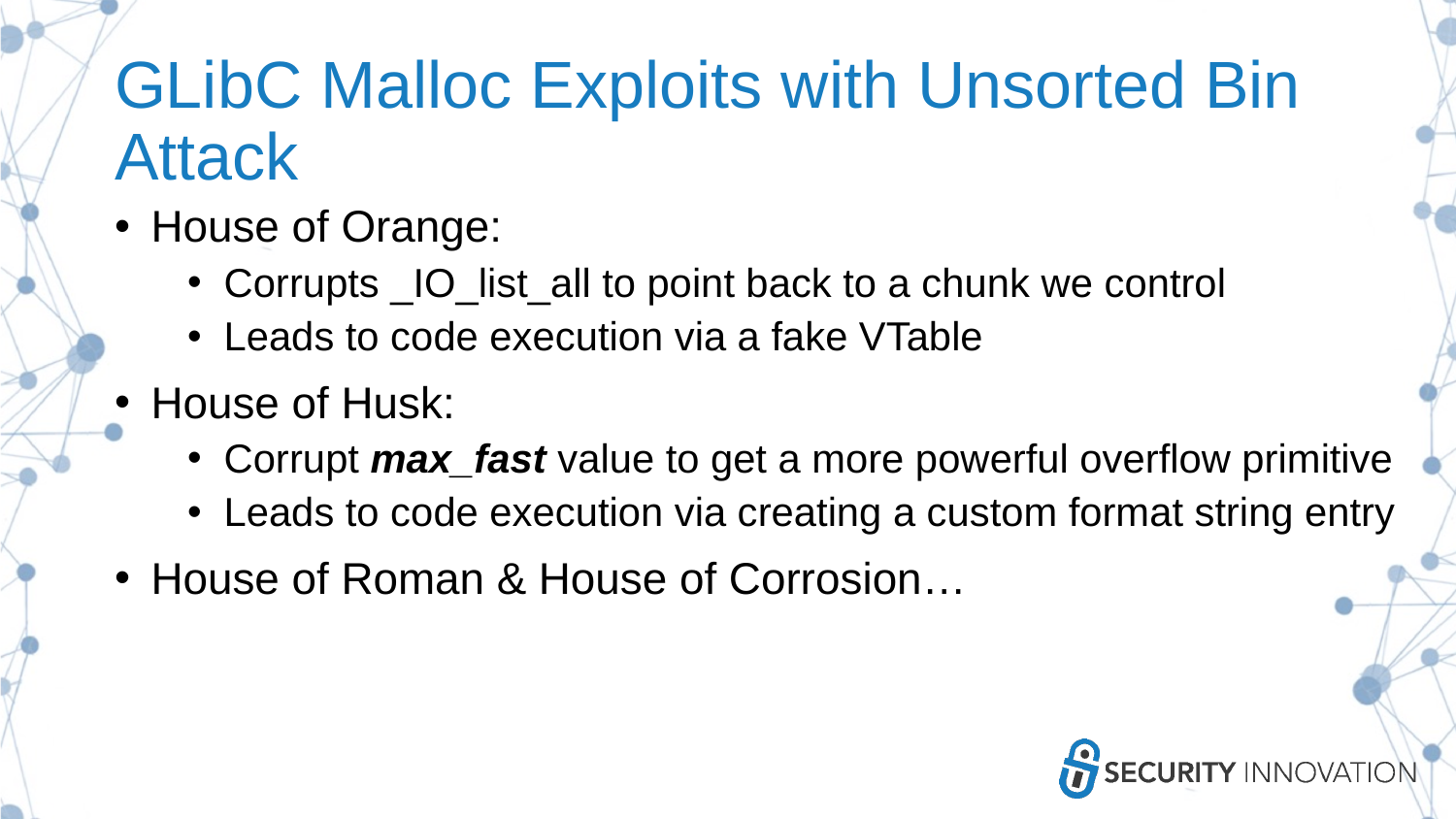

# GLibC Malloc Exploits with Unsorted Bin Attack
House of Orange:
Corrupts _IO_list_all to point back to a chunk we control
Leads to code execution via a fake VTable
House of Husk:
Corrupt max_fast value to get a more powerful overflow primitive
Leads to code execution via creating a custom format string entry
House of Roman & House of Corrosion…